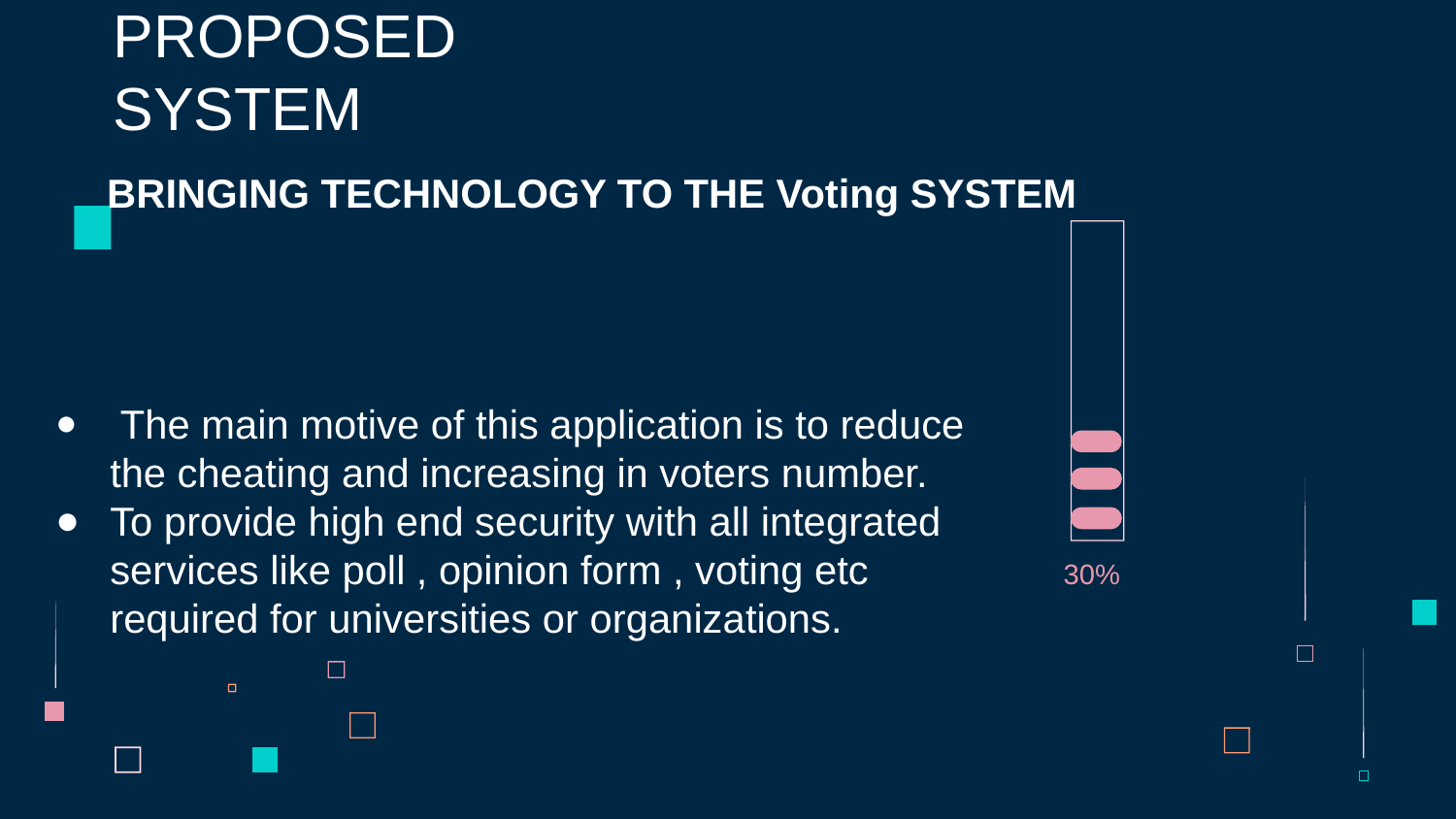

# PROPOSED SYSTEM
BRINGING TECHNOLOGY TO THE Voting SYSTEM

 The main motive of this application is to reduce the cheating and increasing in voters number.
To provide high end security with all integrated services like poll , opinion form , voting etc required for universities or organizations.
30%